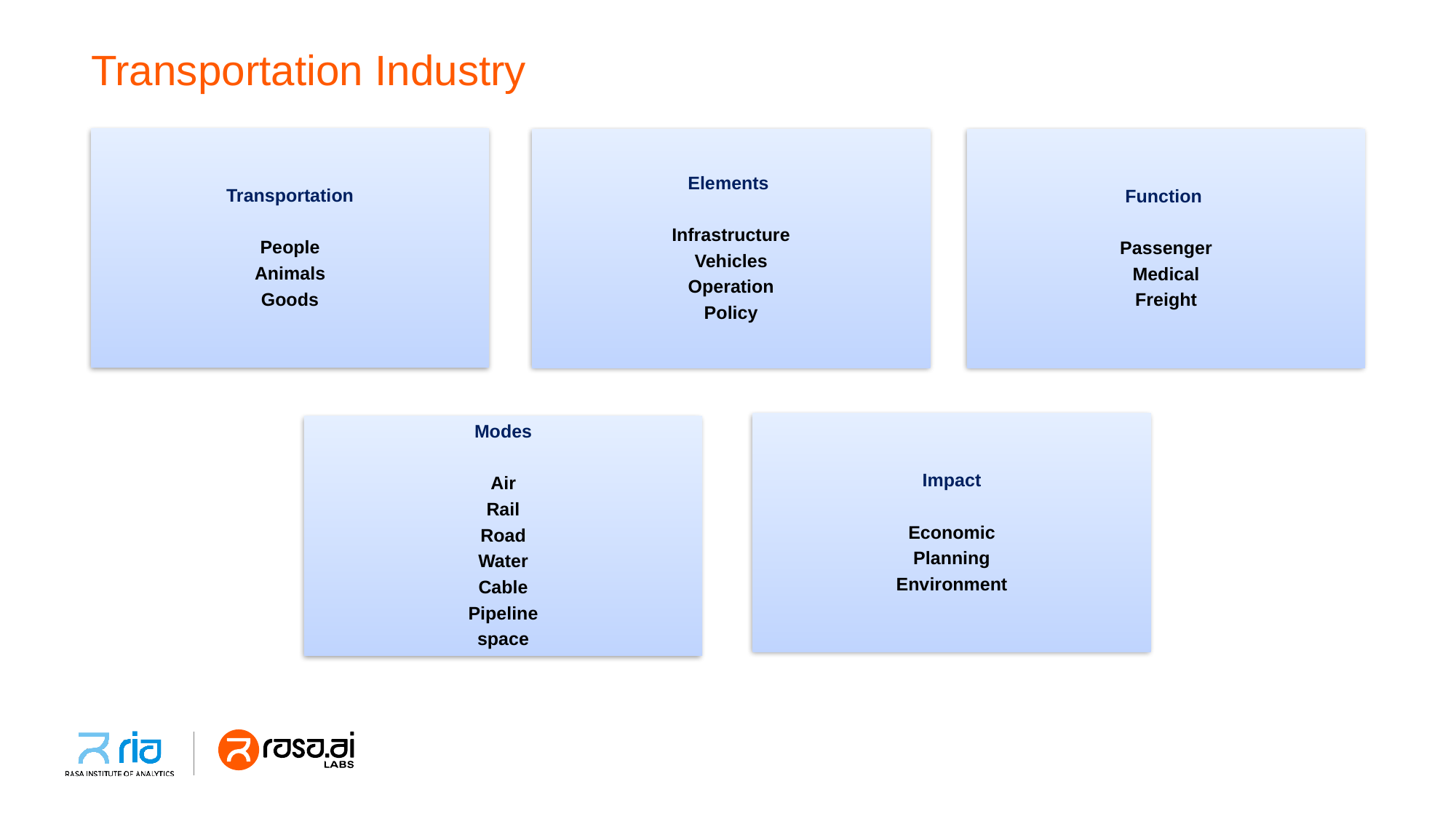

# Transportation Industry
Transportation

People
Animals
Goods
Elements

Infrastructure
Vehicles
Operation
Policy
Function

Passenger
Medical
Freight
Modes

Air
Rail
Road
Water
Cable
Pipeline
space
Impact

Economic
Planning
Environment